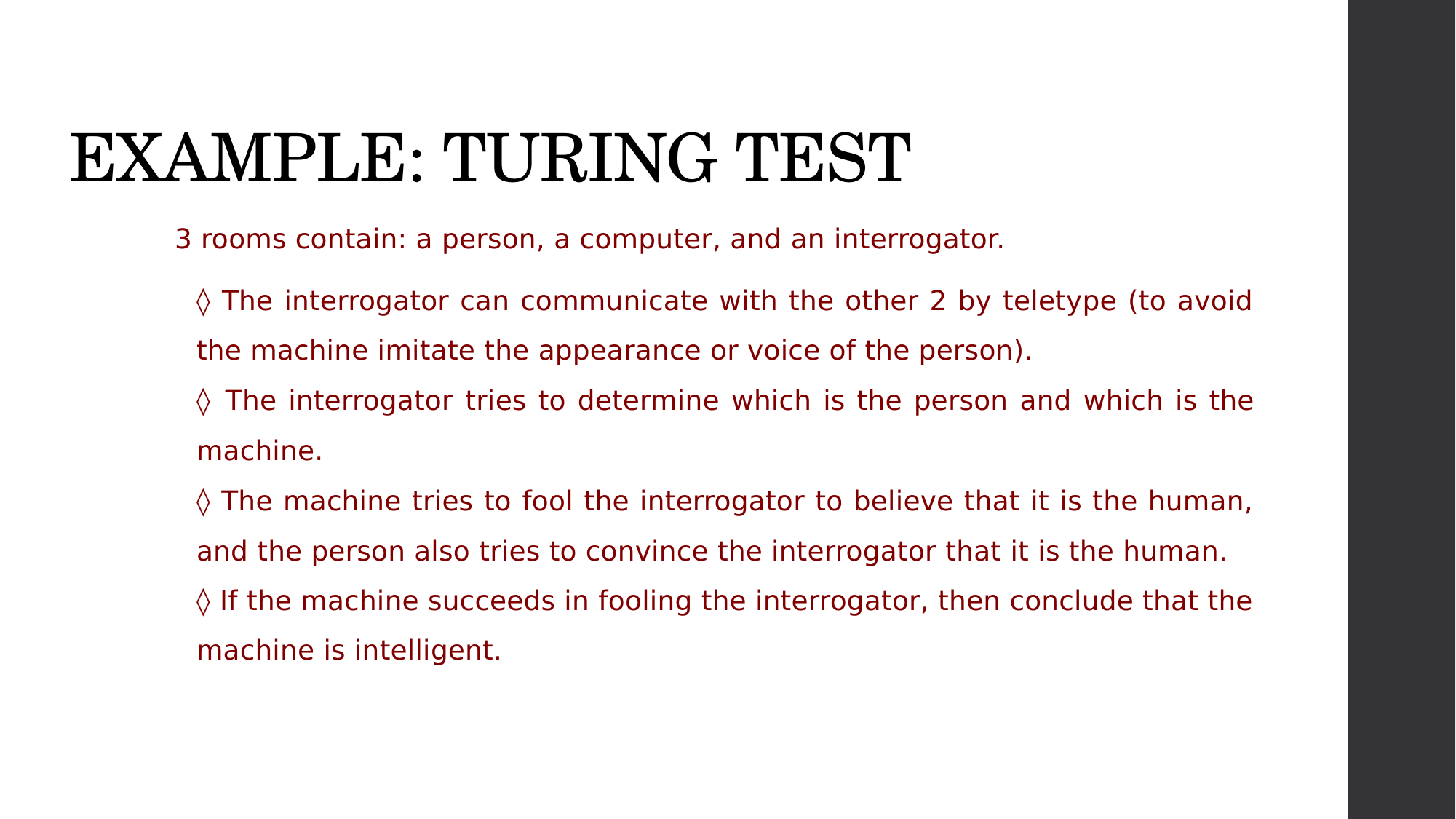

# EXAMPLE: TURING TEST
3 rooms contain: a person, a computer, and an interrogator.
◊ The interrogator can communicate with the other 2 by teletype (to avoid the machine imitate the appearance or voice of the person).
◊ The interrogator tries to determine which is the person and which is the machine.
◊ The machine tries to fool the interrogator to believe that it is the human, and the person also tries to convince the interrogator that it is the human.
◊ If the machine succeeds in fooling the interrogator, then conclude that the machine is intelligent.